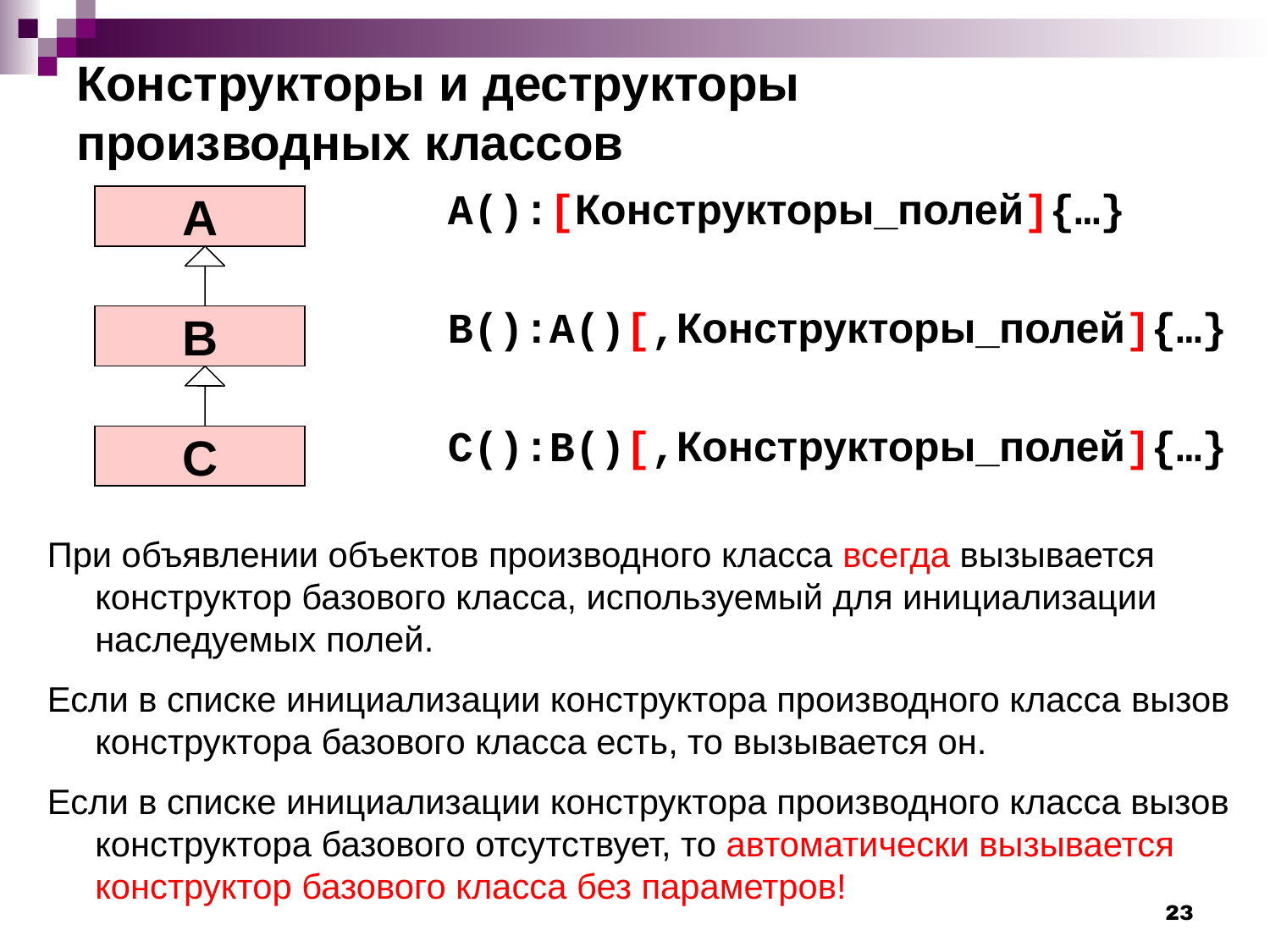

# Конструкторы и деструкторы производных классов
A():[Конструкторы_полей]{…}

B():A()[,Конструкторы_полей]{…}

C():B()[,Конструкторы_полей]{…}

A

B

C
При объявлении объектов производного класса всегда вызывается конструктор базового класса, используемый для инициализации наследуемых полей.
Если в списке инициализации конструктора производного класса вызов конструктора базового класса есть, то вызывается он.
Если в списке инициализации конструктора производного класса вызов конструктора базового отсутствует, то автоматически вызывается конструктор базового класса без параметров!
23